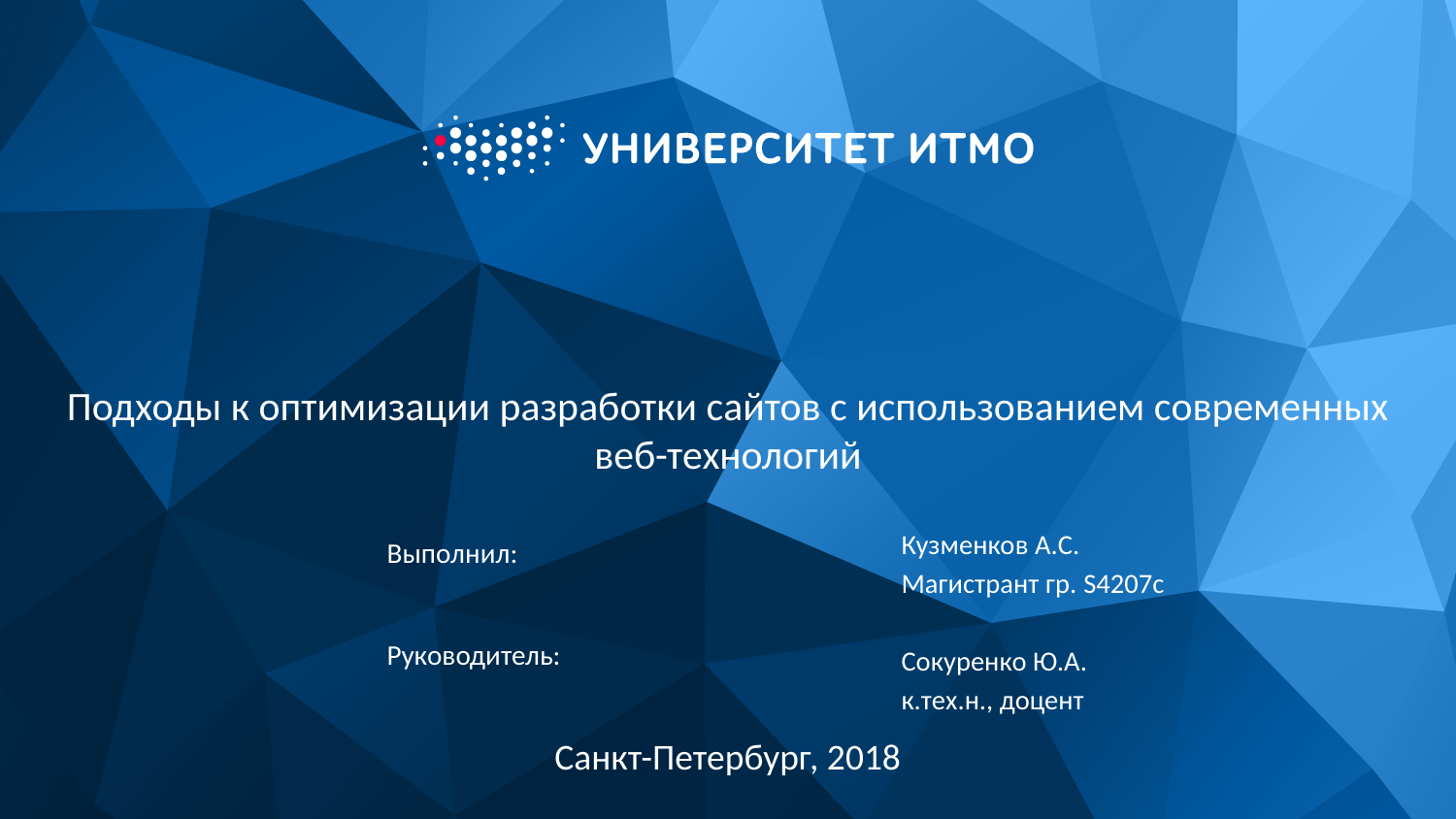

# Подходы к оптимизации разработки сайтов с использованием современных веб-технологий
Кузменков А.С.
Магистрант гр. S4207с

Сокуренко Ю.А.
к.тех.н., доцент
Выполнил:

Руководитель:

Санкт-Петербург, 2018